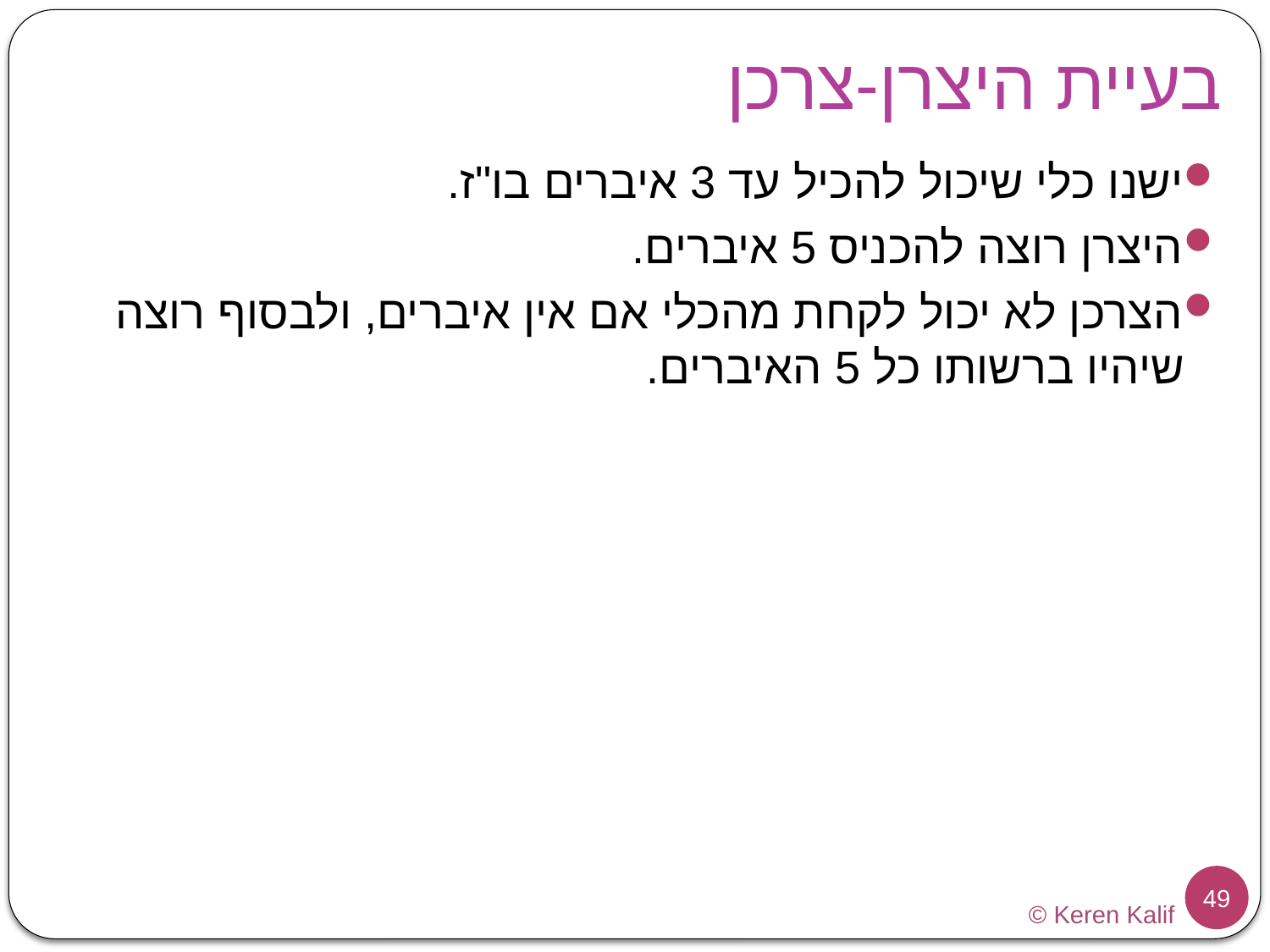

# בעיית היצרן-צרכן
ישנו כלי שיכול להכיל עד 3 איברים בו"ז.
היצרן רוצה להכניס 5 איברים.
הצרכן לא יכול לקחת מהכלי אם אין איברים, ולבסוף רוצה שיהיו ברשותו כל 5 האיברים.